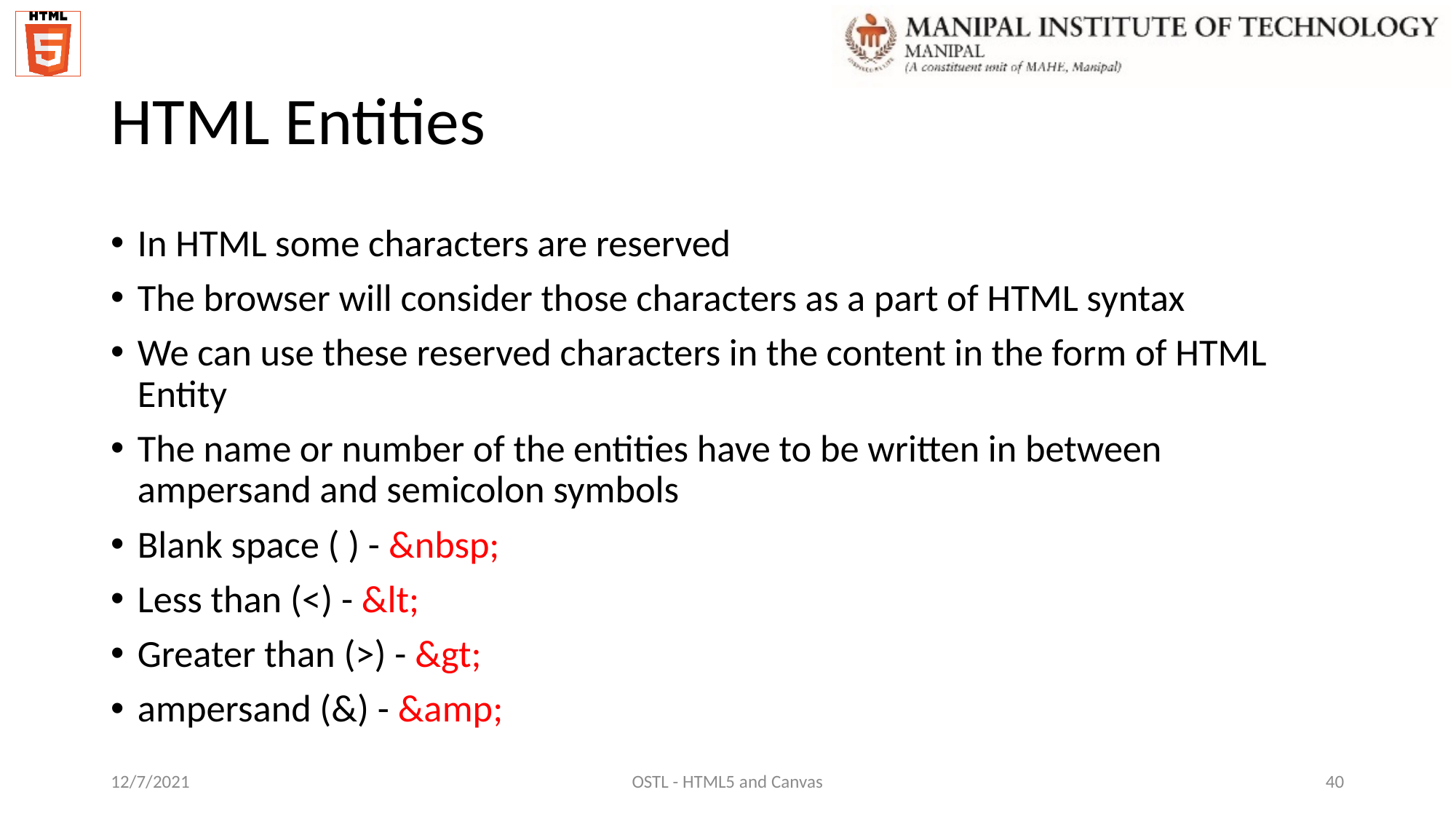

# HTML Entities
In HTML some characters are reserved
The browser will consider those characters as a part of HTML syntax
We can use these reserved characters in the content in the form of HTML Entity
The name or number of the entities have to be written in between ampersand and semicolon symbols
Blank space ( ) - &nbsp;
Less than (<) - &lt;
Greater than (>) - &gt;
ampersand (&) - &amp;
12/7/2021
OSTL - HTML5 and Canvas
40